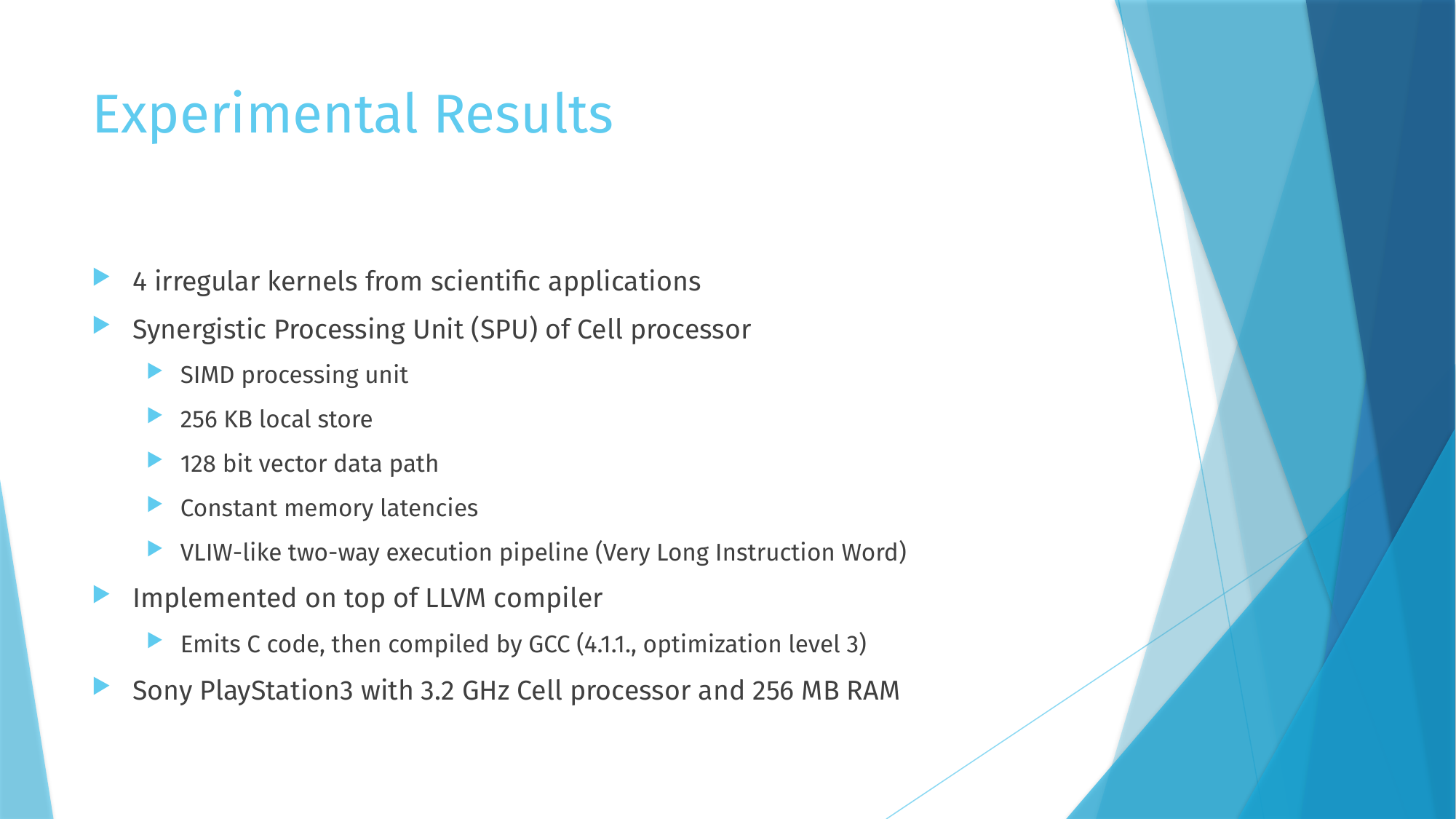

# Experimental Results
4 irregular kernels from scientific applications
Synergistic Processing Unit (SPU) of Cell processor
SIMD processing unit
256 KB local store
128 bit vector data path
Constant memory latencies
VLIW-like two-way execution pipeline (Very Long Instruction Word)
Implemented on top of LLVM compiler
Emits C code, then compiled by GCC (4.1.1., optimization level 3)
Sony PlayStation3 with 3.2 GHz Cell processor and 256 MB RAM